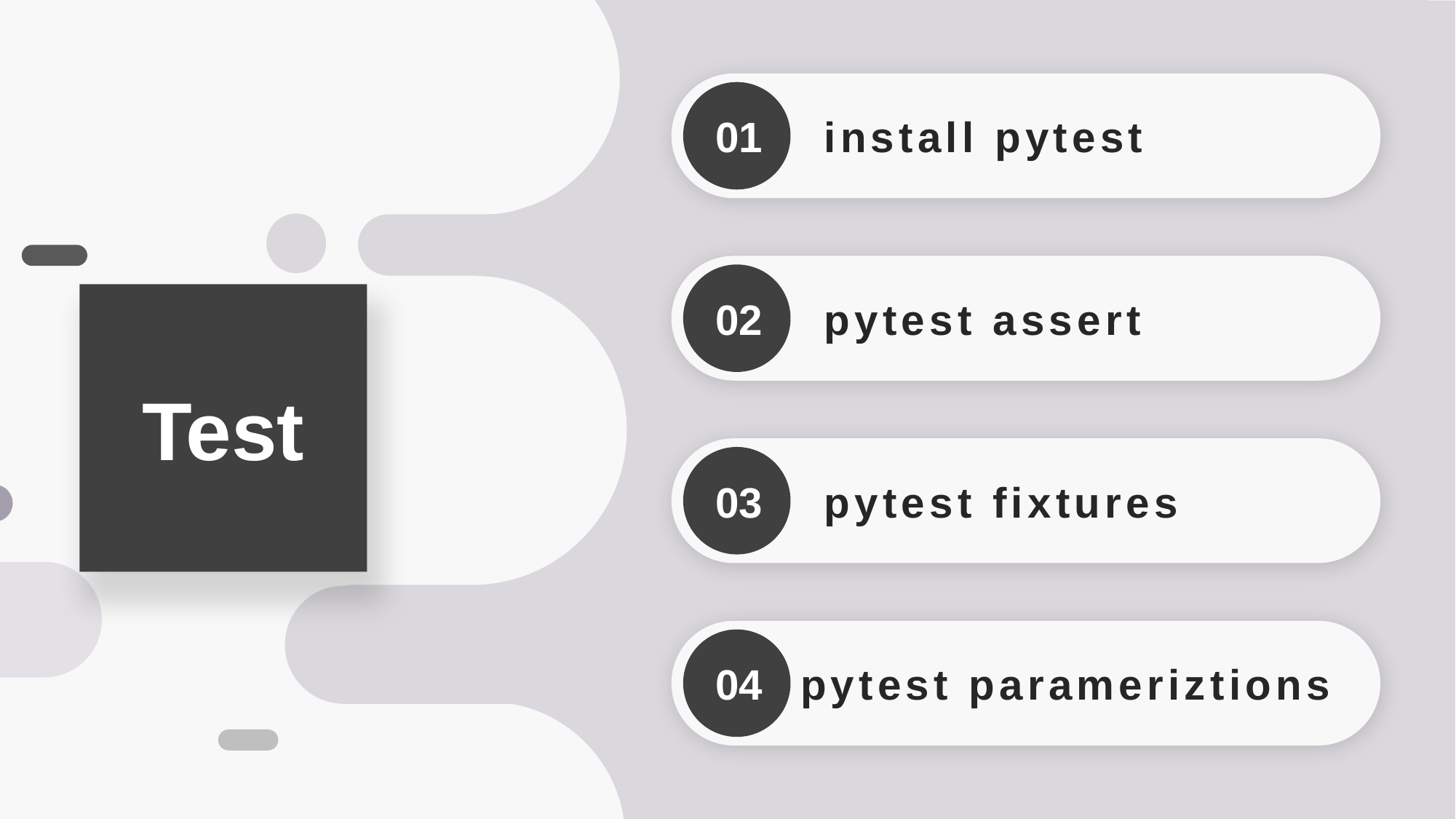

01
install pytest

02
# Test
pytest assert

03
pytest fixtures

04
pytest parameriztions